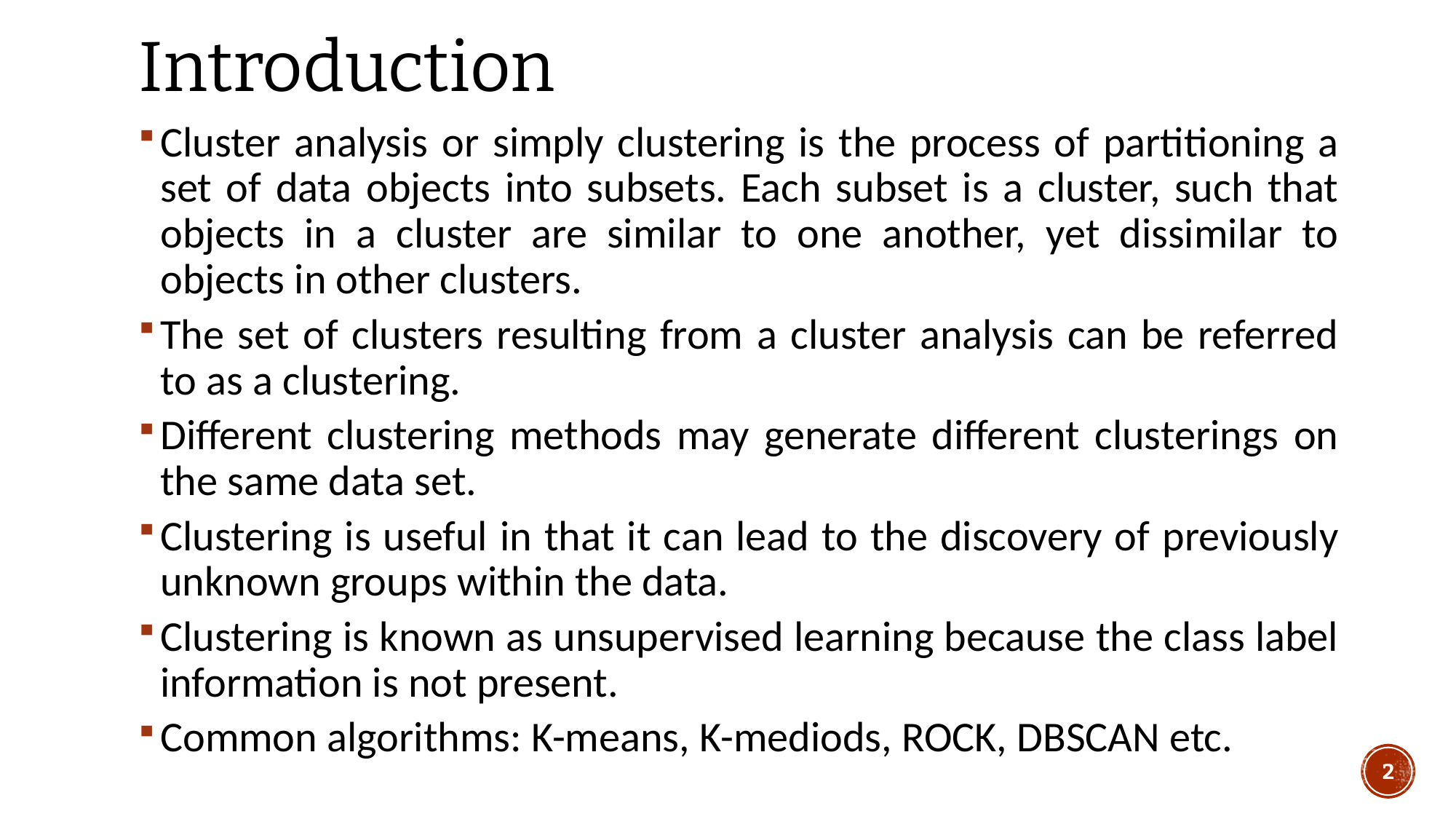

# Introduction
Cluster analysis or simply clustering is the process of partitioning a set of data objects into subsets. Each subset is a cluster, such that objects in a cluster are similar to one another, yet dissimilar to objects in other clusters.
The set of clusters resulting from a cluster analysis can be referred to as a clustering.
Different clustering methods may generate different clusterings on the same data set.
Clustering is useful in that it can lead to the discovery of previously unknown groups within the data.
Clustering is known as unsupervised learning because the class label information is not present.
Common algorithms: K-means, K-mediods, ROCK, DBSCAN etc.

2